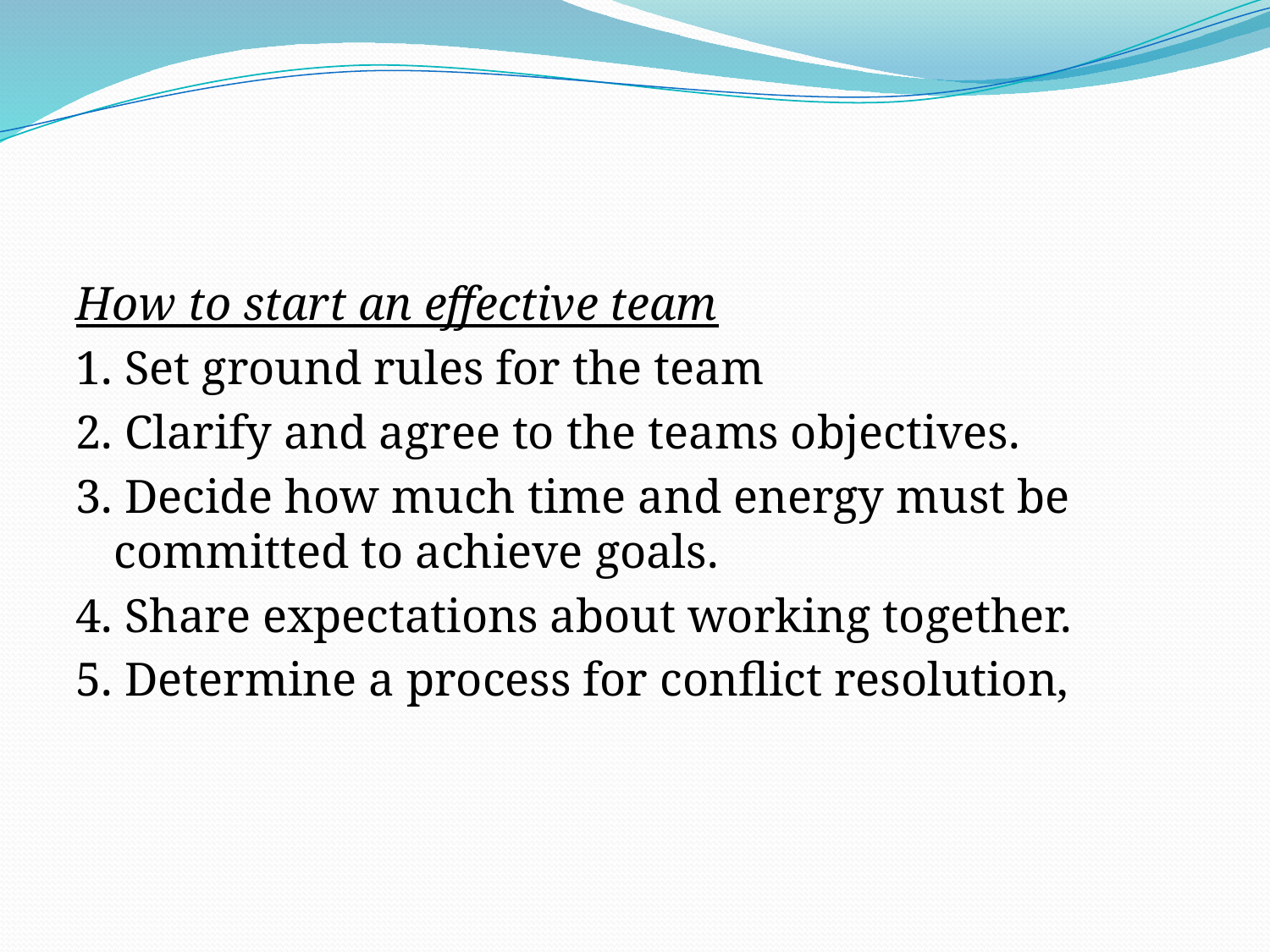

#
How to start an effective team
1. Set ground rules for the team
2. Clarify and agree to the teams objectives.
3. Decide how much time and energy must be committed to achieve goals.
4. Share expectations about working together.
5. Determine a process for conflict resolution,